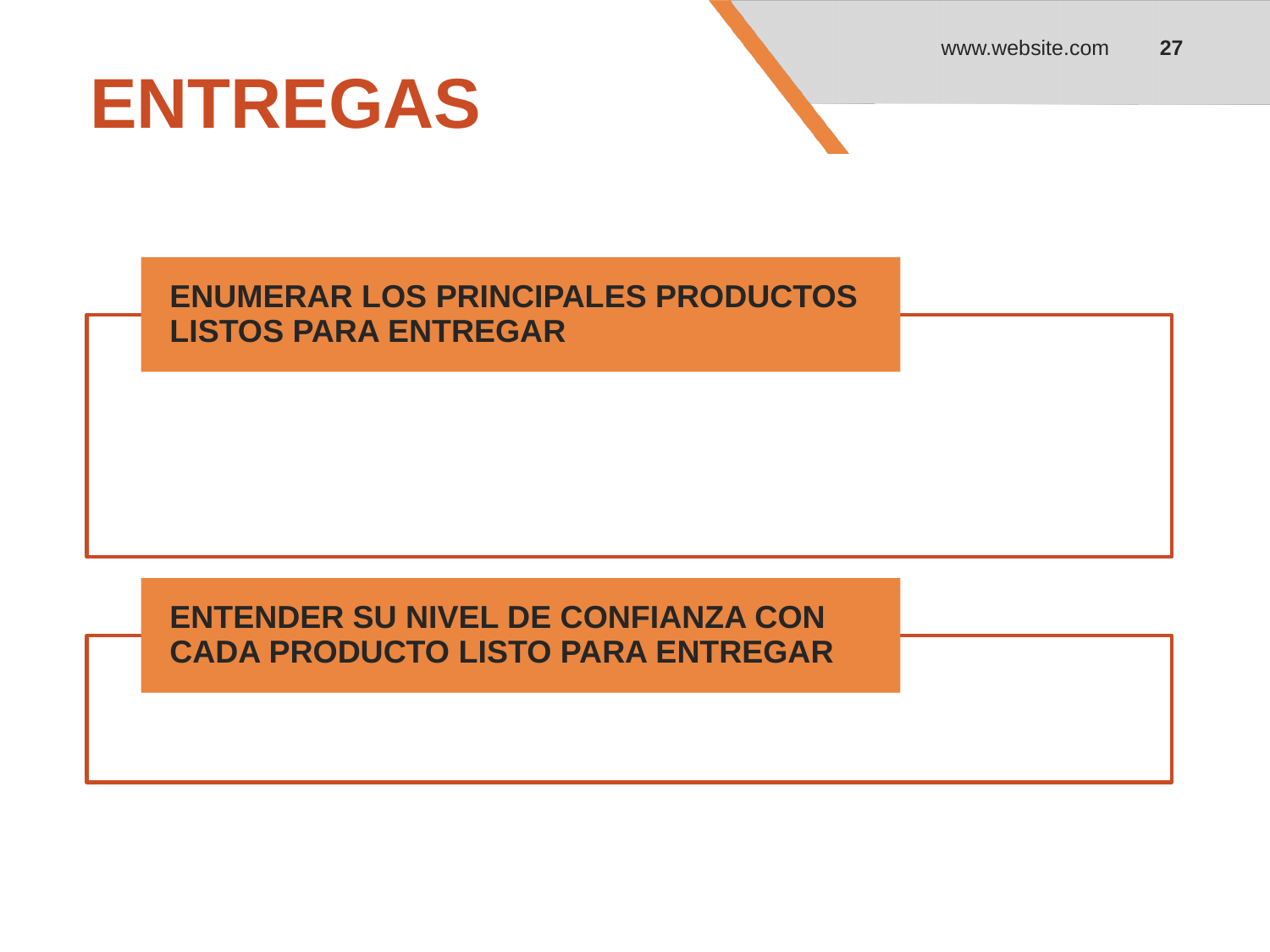

27
www.website.com
# ENTREGAS
De usted al cliente
De usted al servicio exterior
De servicios externos a usted
De otros departamentos a usted
ENUMERAR LOS PRINCIPALES PRODUCTOS LISTOS PARA ENTREGAR
Indicar el nivel de confianza en las diapositivas, si corresponde
ENTENDER SU NIVEL DE CONFIANZA CON CADA PRODUCTO LISTO PARA ENTREGAR